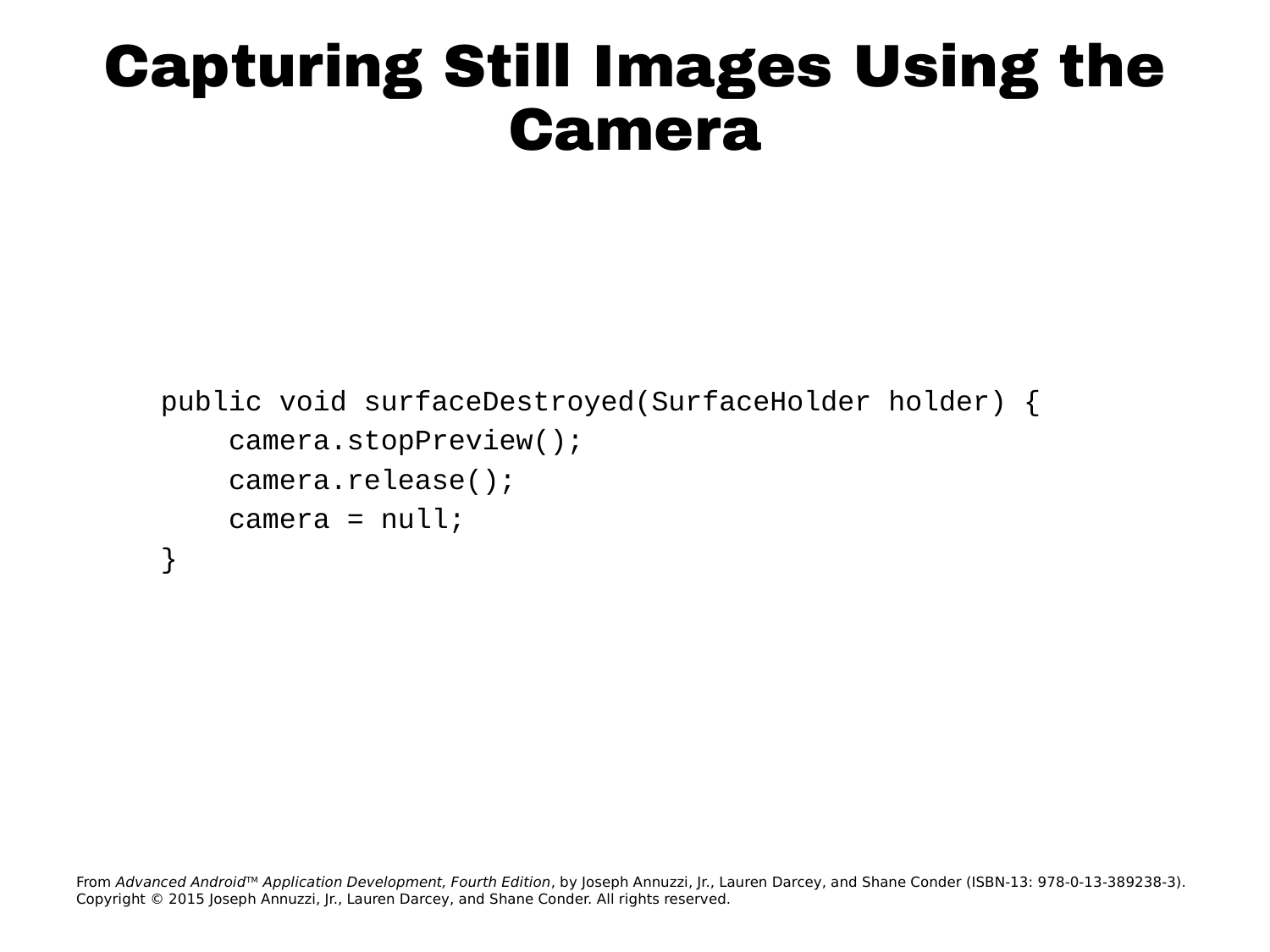

# Capturing Still Images Using the Camera

public void surfaceDestroyed(SurfaceHolder holder) {
    camera.stopPreview();
    camera.release();
    camera = null;
}
From Advanced AndroidTM Application Development, Fourth Edition, by Joseph Annuzzi, Jr., Lauren Darcey, and Shane Conder (ISBN-13: 978-0-13-389238-3). Copyright © 2015 Joseph Annuzzi, Jr., Lauren Darcey, and Shane Conder. All rights reserved.